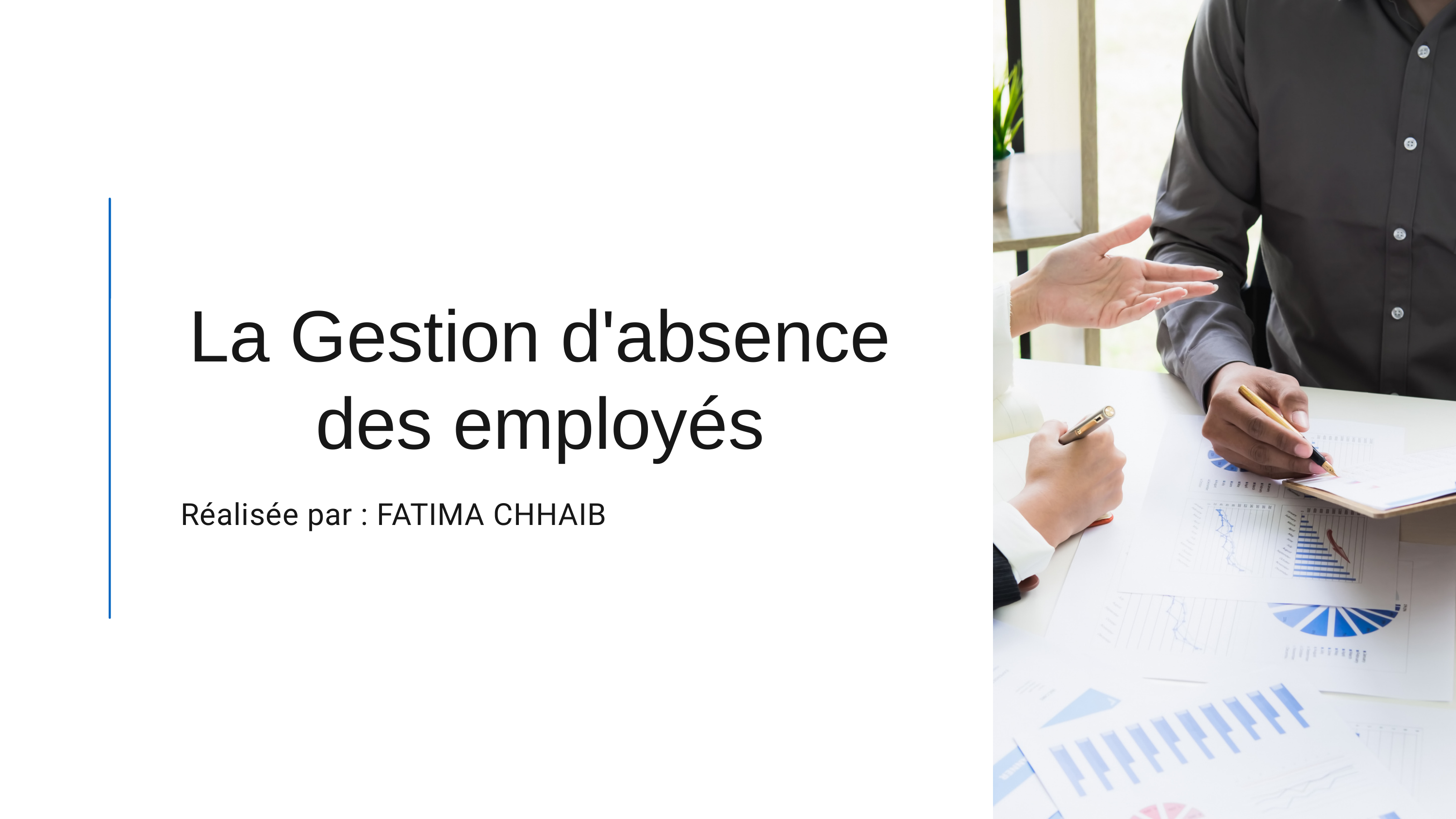

La Gestion d'absence des employés
Réalisée par : FATIMA CHHAIB